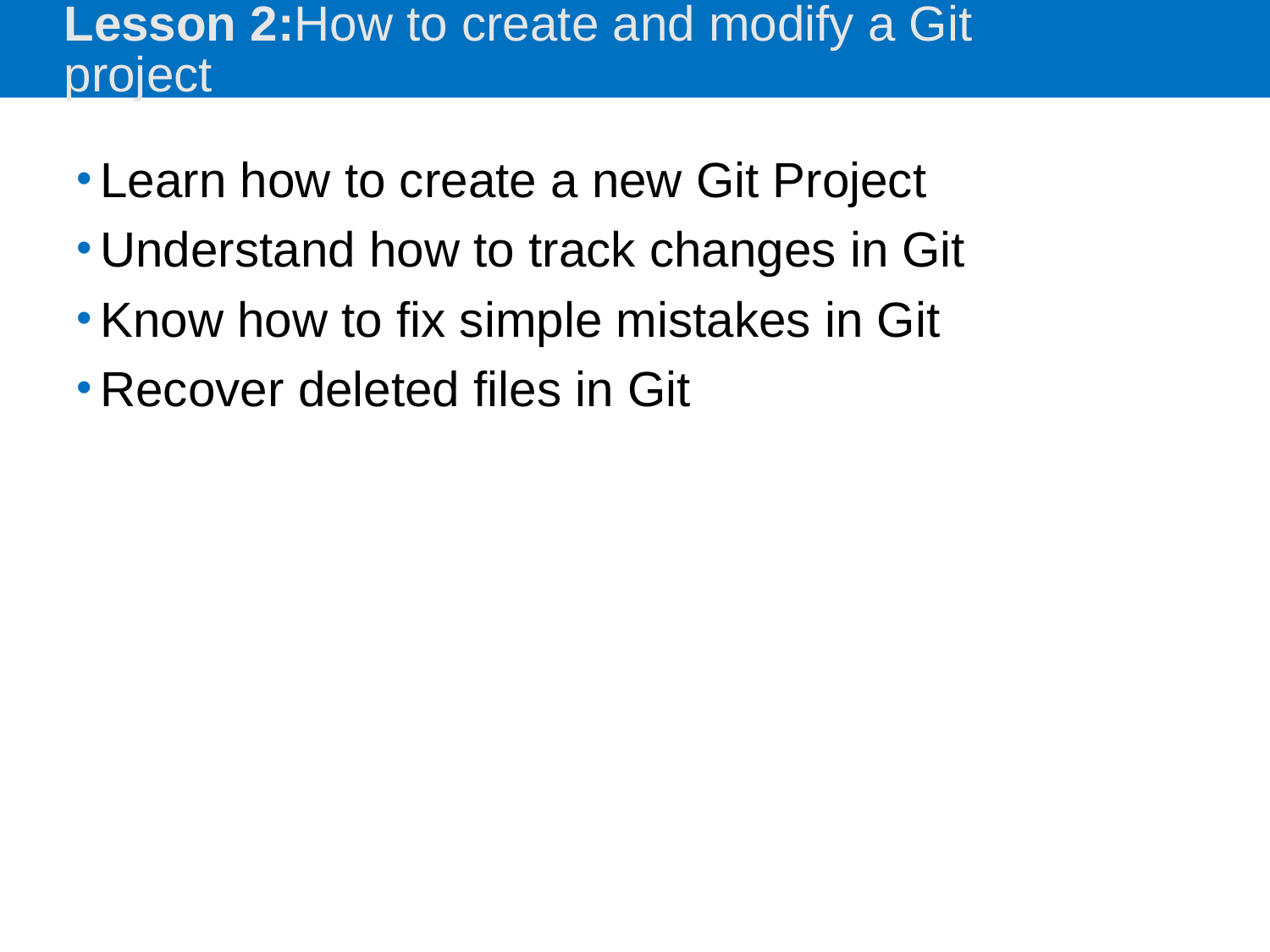

# Lesson 2:How to create and modify a Git project
Learn how to create a new Git Project
Understand how to track changes in Git
Know how to fix simple mistakes in Git
Recover deleted files in Git